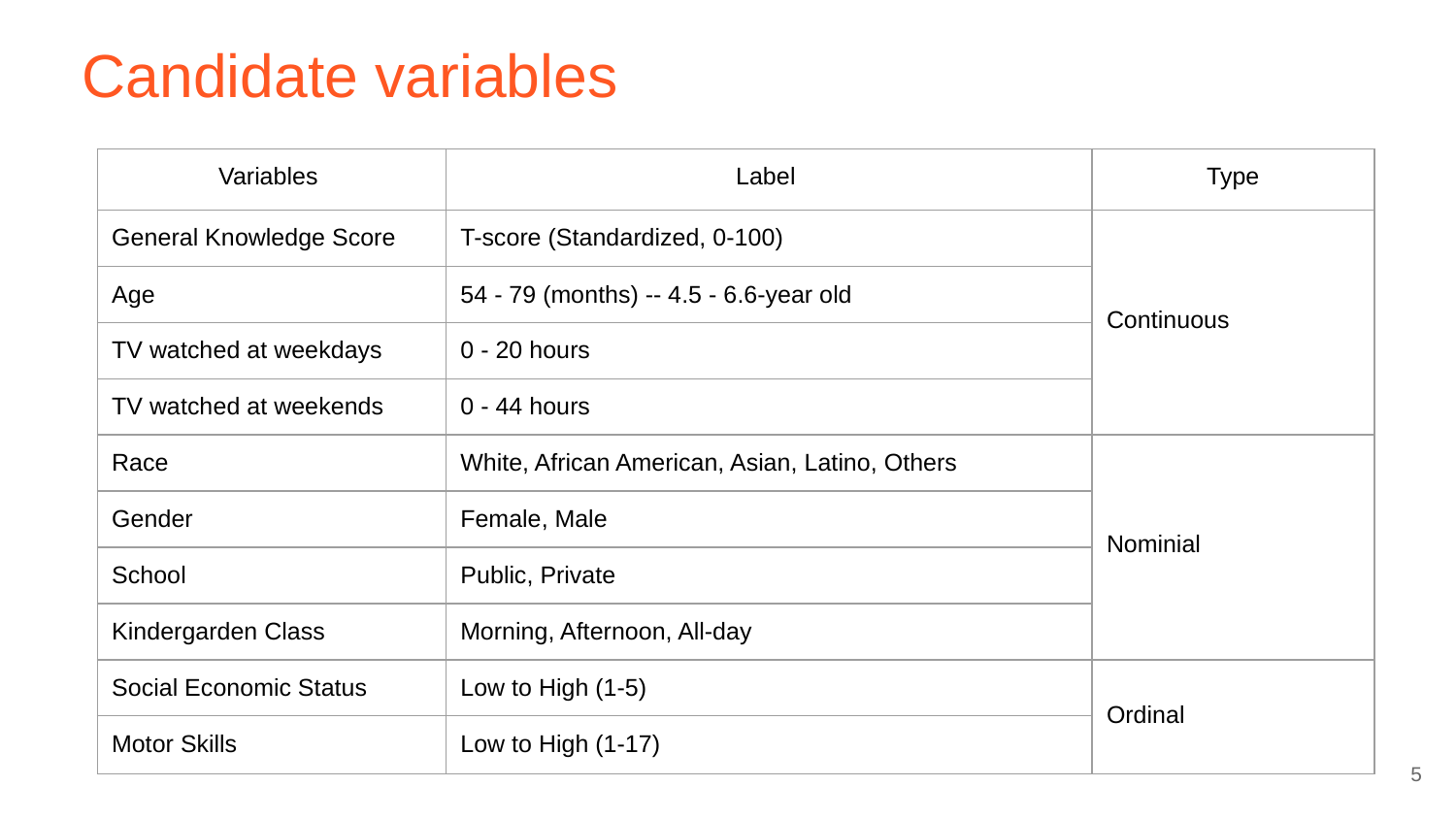

# Candidate variables
| Variables | Label | Type |
| --- | --- | --- |
| General Knowledge Score | T-score (Standardized, 0-100) | Continuous |
| Age | 54 - 79 (months) -- 4.5 - 6.6-year old |  |
| TV watched at weekdays | 0 - 20 hours |  |
| TV watched at weekends | 0 - 44 hours |  |
| Race | White, African American, Asian, Latino, Others | Nominial |
| Gender | Female, Male |  |
| School | Public, Private |  |
| Kindergarden Class | Morning, Afternoon, All-day |  |
| Social Economic Status | Low to High (1-5) | Ordinal |
| Motor Skills | Low to High (1-17) |  |
5